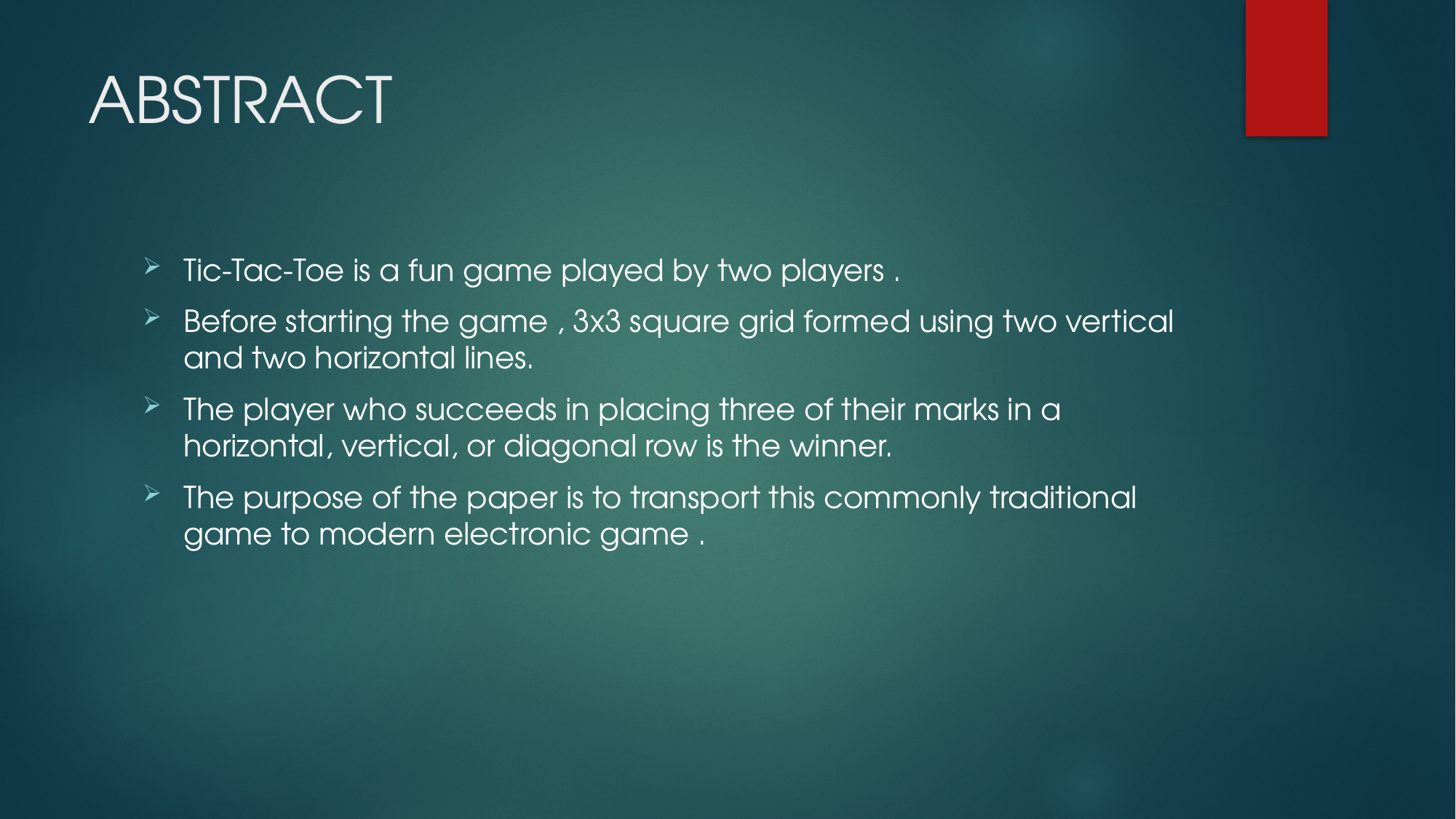

# ABSTRACT
Tic-Tac-Toe is a fun game played by two players .
Before starting the game , 3x3 square grid formed using two vertical and two horizontal lines.
The player who succeeds in placing three of their marks in a horizontal, vertical, or diagonal row is the winner.
The purpose of the paper is to transport this commonly traditional game to modern electronic game .